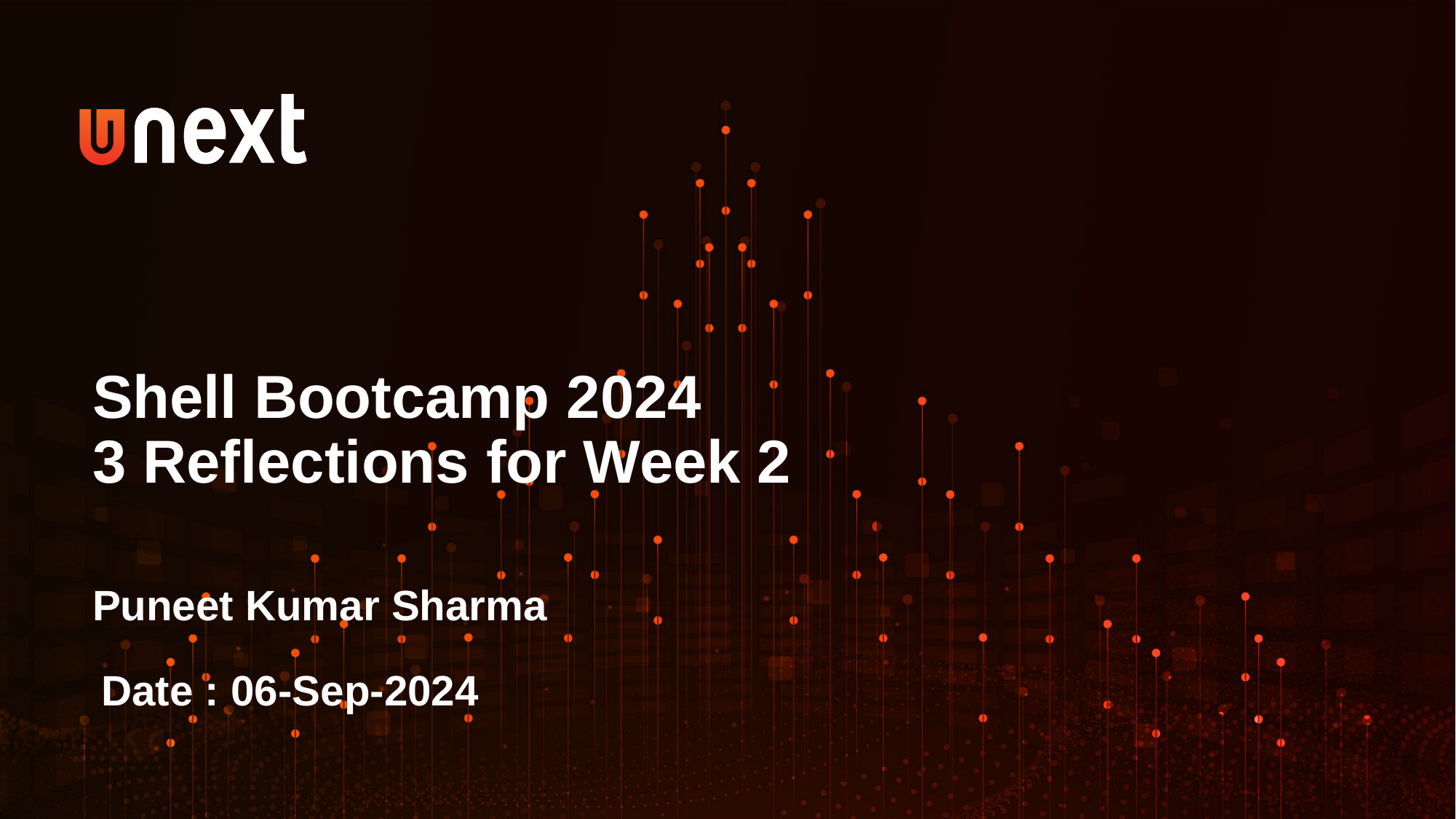

Shell Bootcamp 2024
3 Reflections for Week 2
Puneet Kumar Sharma
Date : 06-Sep-2024